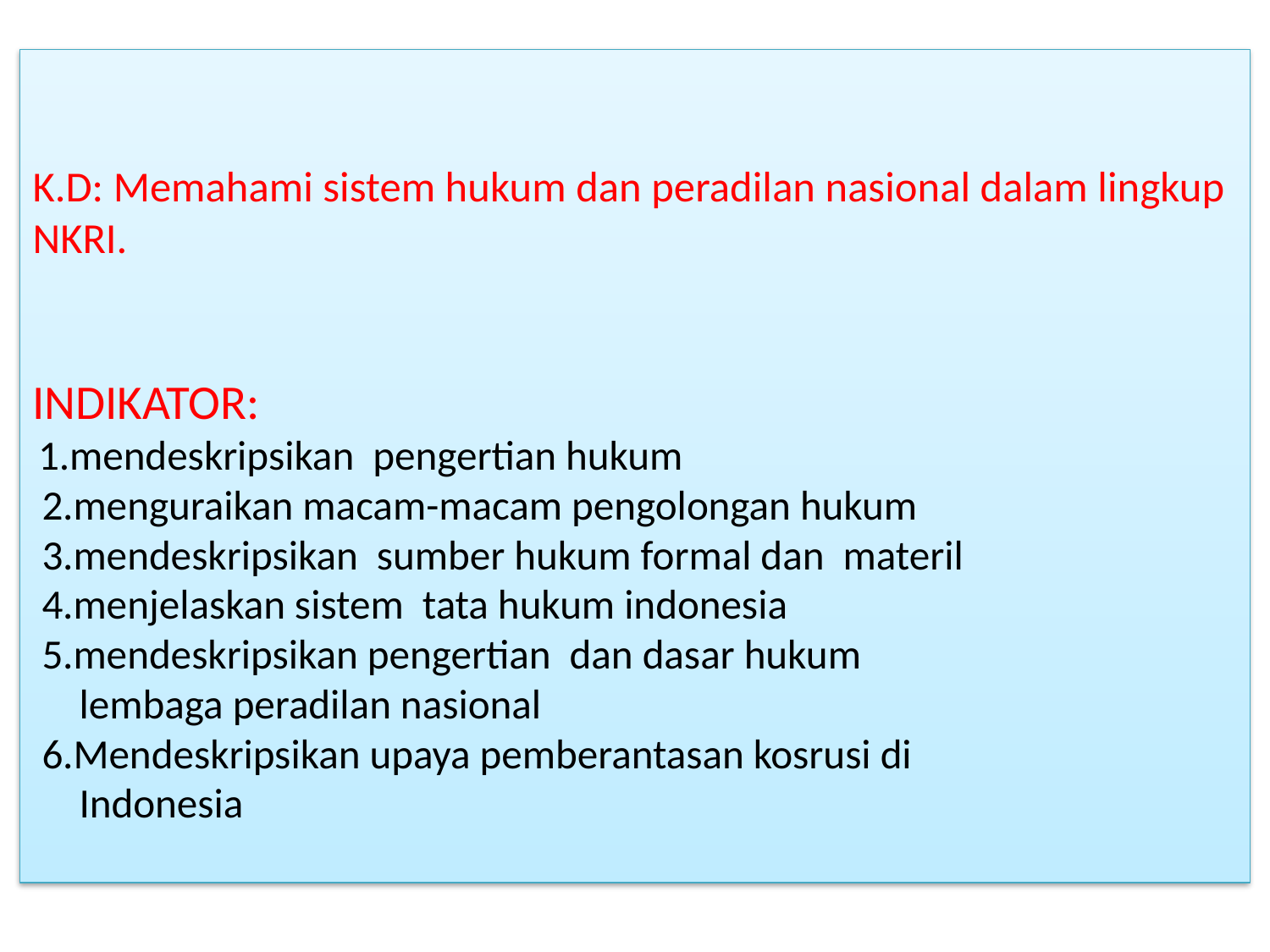

# K.D: Memahami sistem hukum dan peradilan nasional dalam lingkup NKRI. INDIKATOR: 1.mendeskripsikan  pengertian hukum 2.menguraikan macam-macam pengolongan hukum 3.mendeskripsikan  sumber hukum formal dan  materil 4.menjelaskan sistem  tata hukum indonesia 5.mendeskripsikan pengertian  dan dasar hukum lembaga peradilan nasional 6.Mendeskripsikan upaya pemberantasan kosrusi di Indonesia